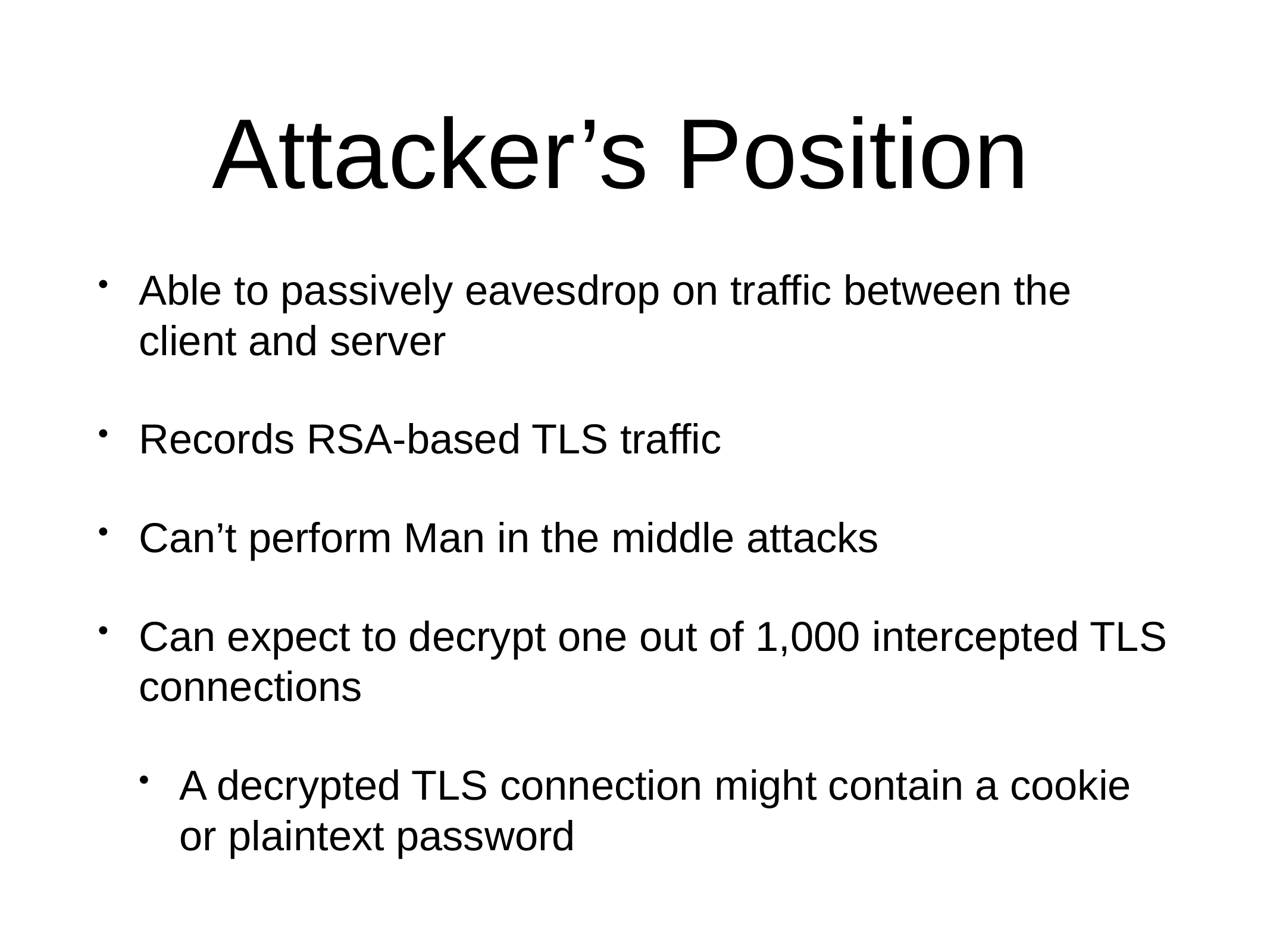

# Attacker’s Position
Able to passively eavesdrop on traffic between the client and server
Records RSA-based TLS traffic
Can’t perform Man in the middle attacks
Can expect to decrypt one out of 1,000 intercepted TLS connections
A decrypted TLS connection might contain a cookie or plaintext password